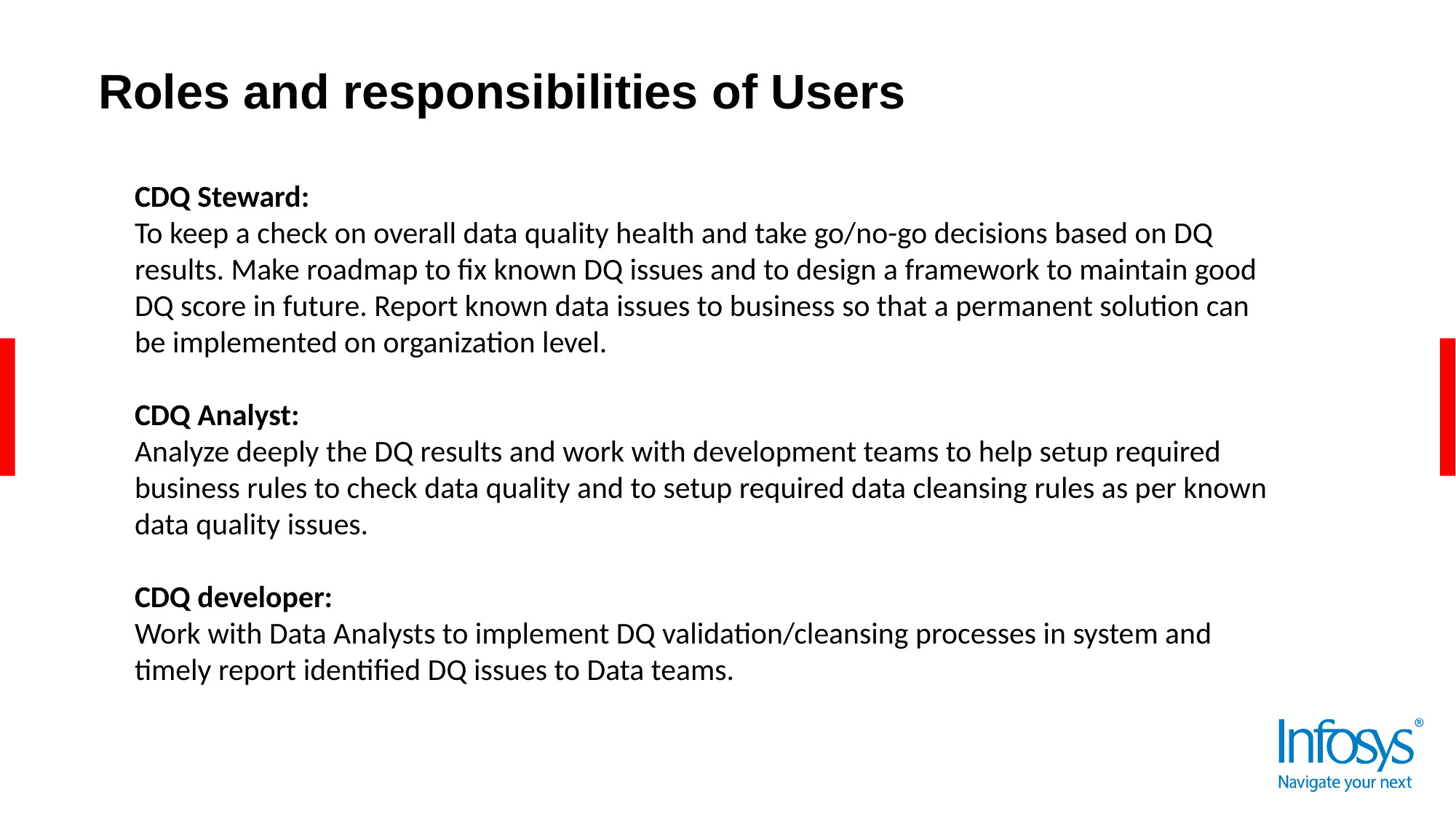

Roles and responsibilities of Users
CDQ Steward:
To keep a check on overall data quality health and take go/no-go decisions based on DQ results. Make roadmap to fix known DQ issues and to design a framework to maintain good DQ score in future. Report known data issues to business so that a permanent solution can be implemented on organization level.

CDQ Analyst:
Analyze deeply the DQ results and work with development teams to help setup required business rules to check data quality and to setup required data cleansing rules as per known data quality issues.

CDQ developer:
Work with Data Analysts to implement DQ validation/cleansing processes in system and timely report identified DQ issues to Data teams.